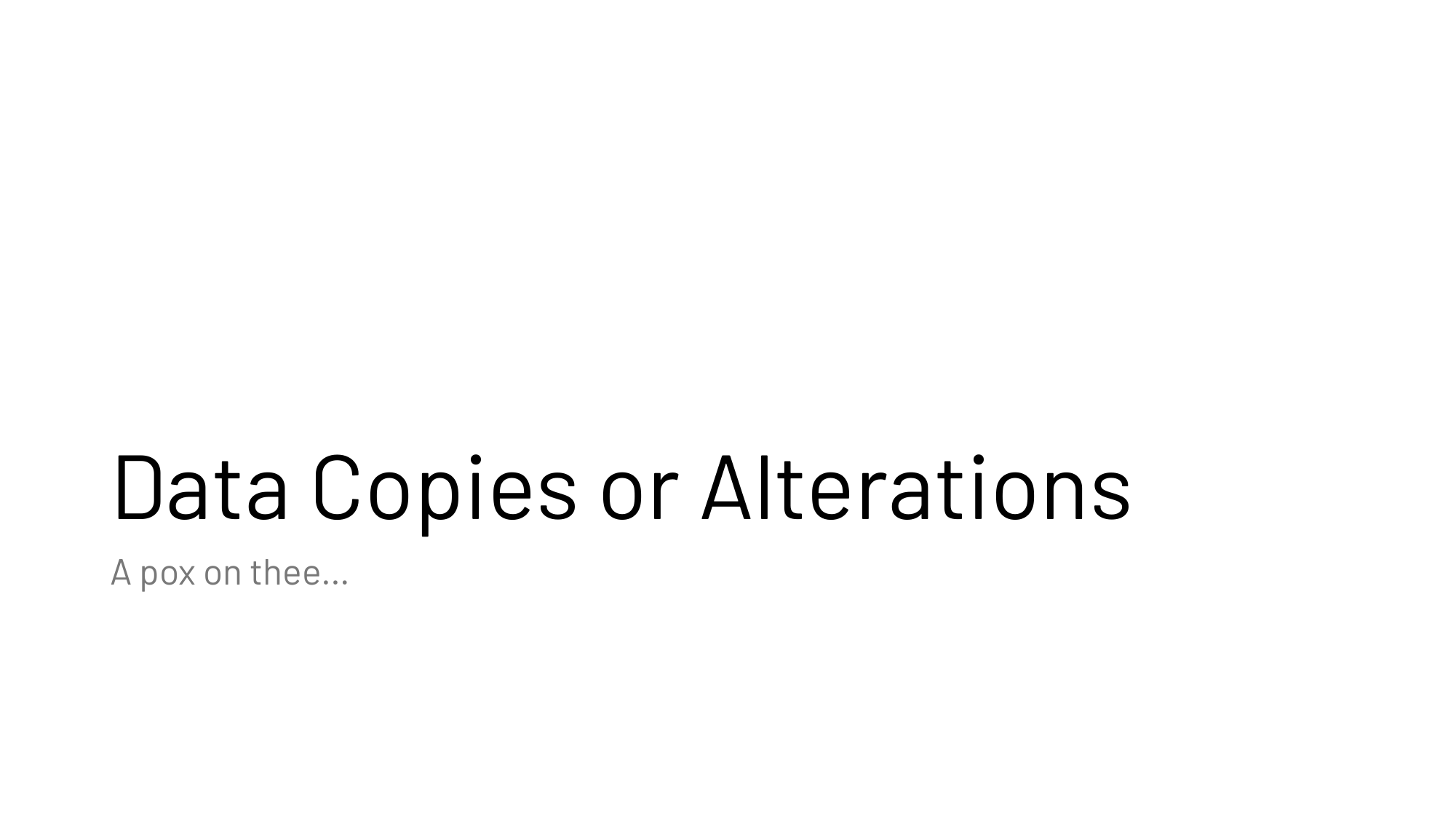

# Data Copies or Alterations
A pox on thee…